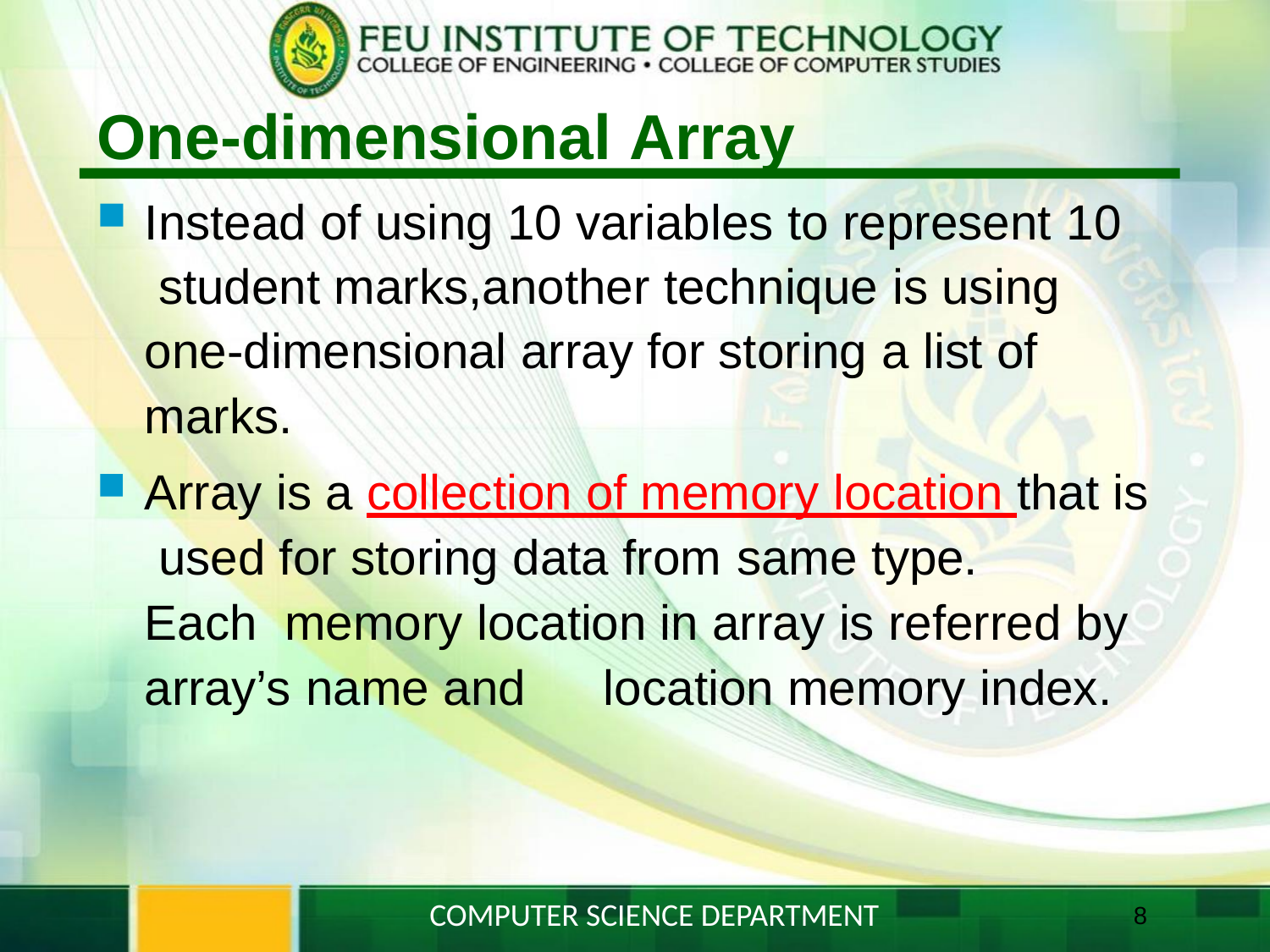

# One-dimensional Array
Instead of using 10 variables to represent 10  student marks,another technique is using  one-dimensional array for storing a list of  marks.
Array is a collection of memory location that is  used for storing data from same type.	Each  memory location in array is referred by
array’s name and	location memory index.
8